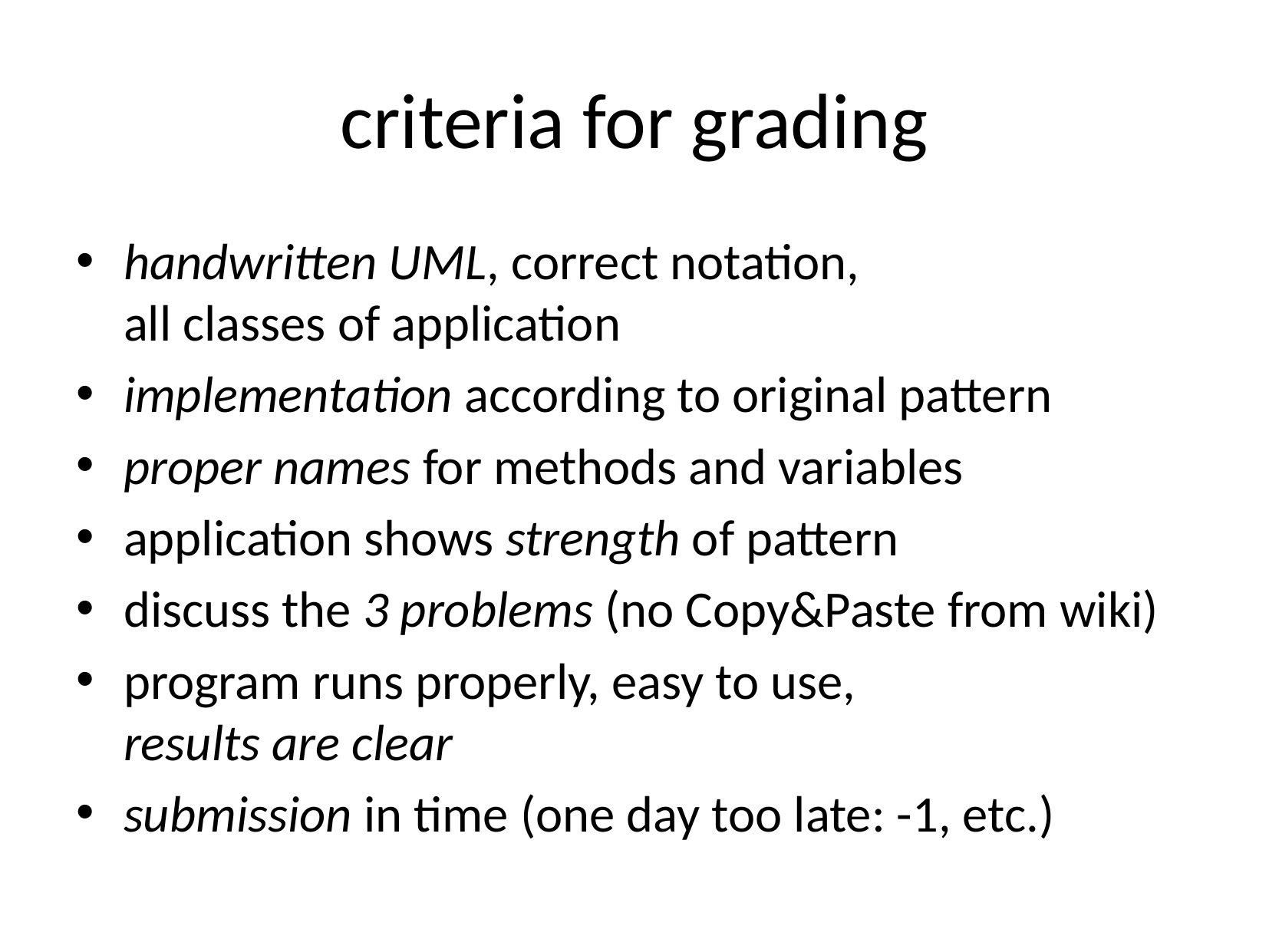

# criteria for grading
handwritten UML, correct notation,
all classes of application
implementation according to original pattern
proper names for methods and variables
application shows strength of pattern
discuss the 3 problems (no Copy&Paste from wiki)
program runs properly, easy to use,
results are clear
submission in time (one day too late: -1, etc.)